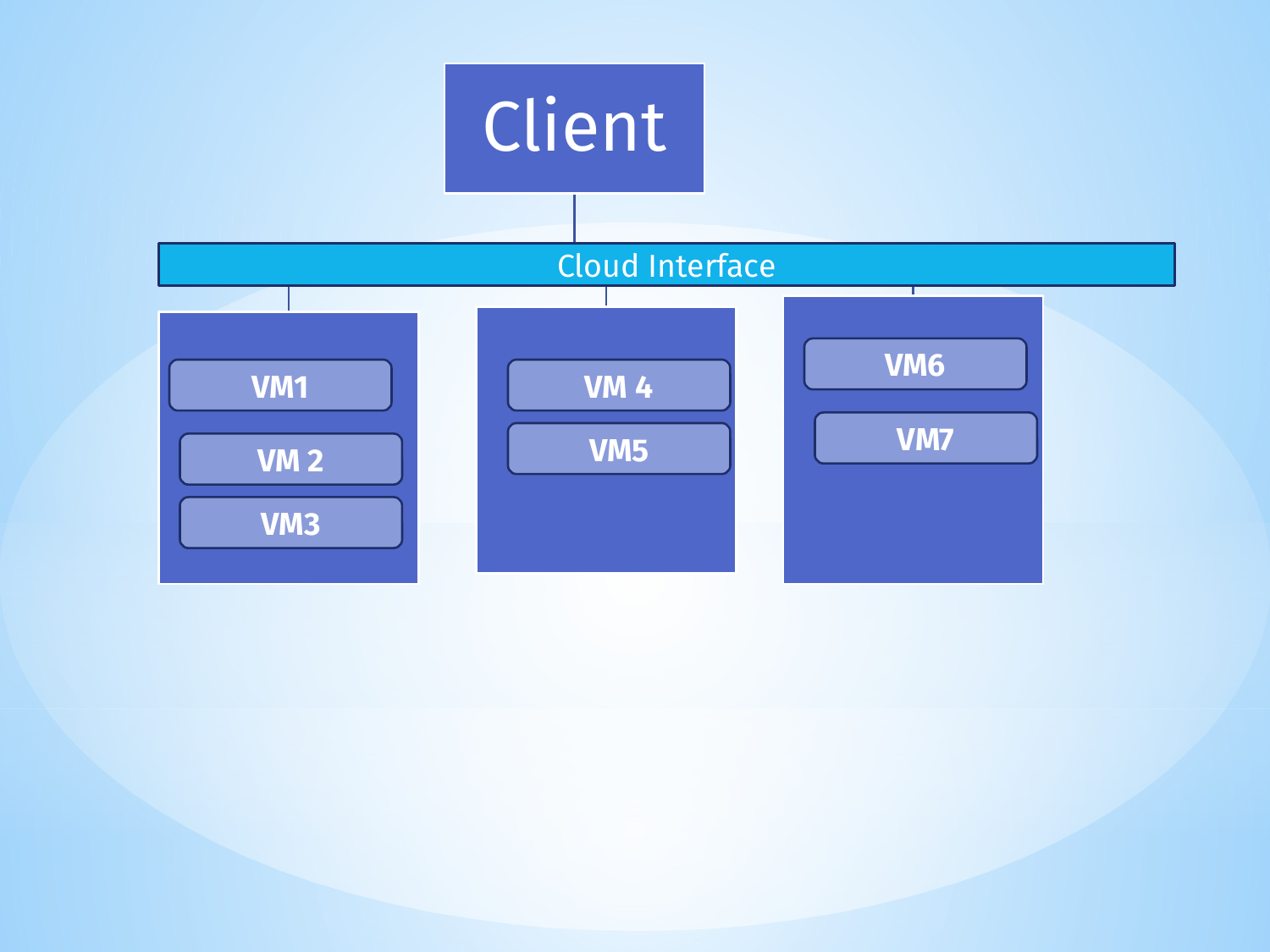

Client

Cloud Interface
VM6
VM1
VM 4
VM7
VM5
VM 2
VM3